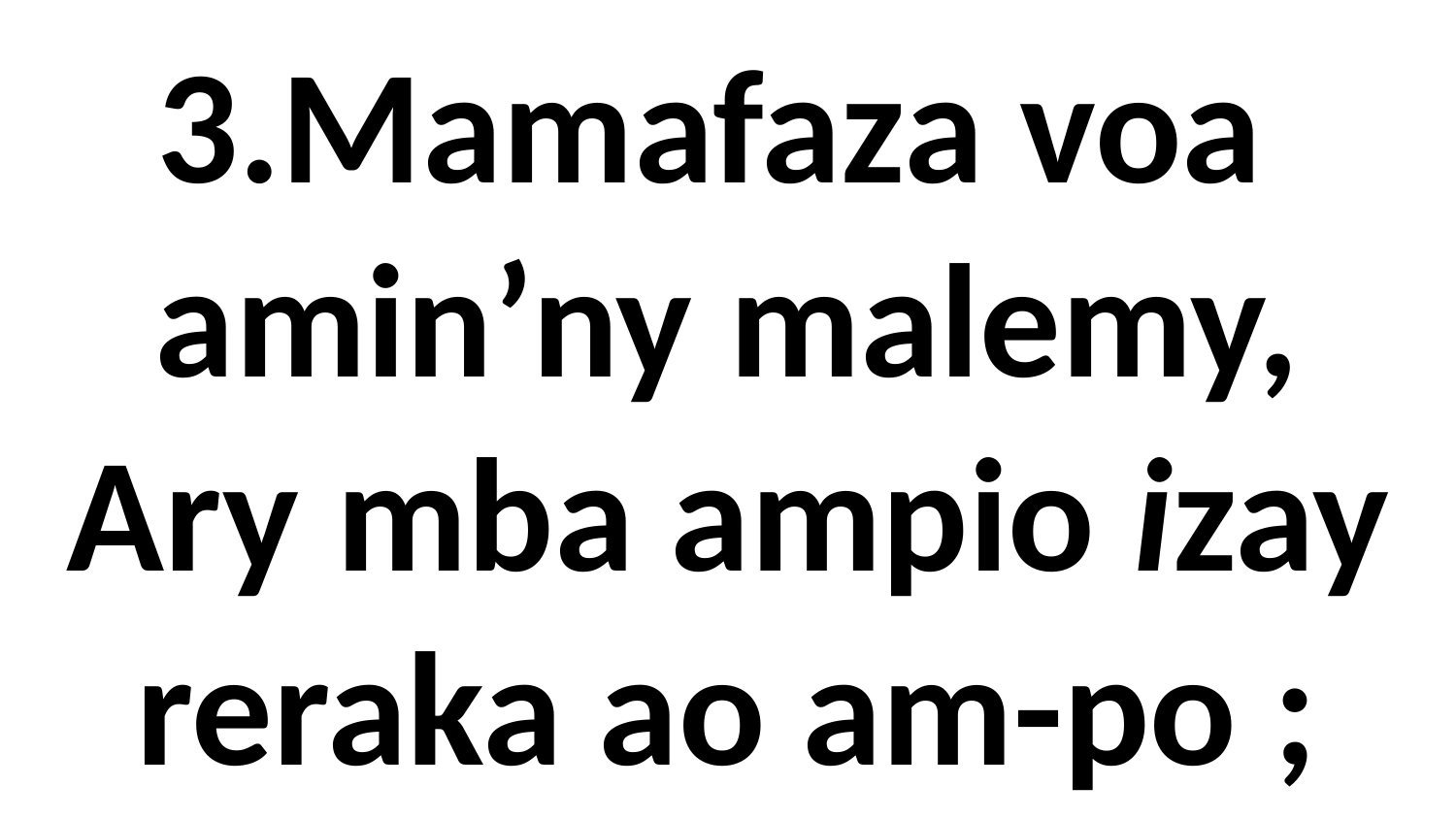

# 3.Mamafaza voa amin’ny malemy, Ary mba ampio izay reraka ao am-po ;